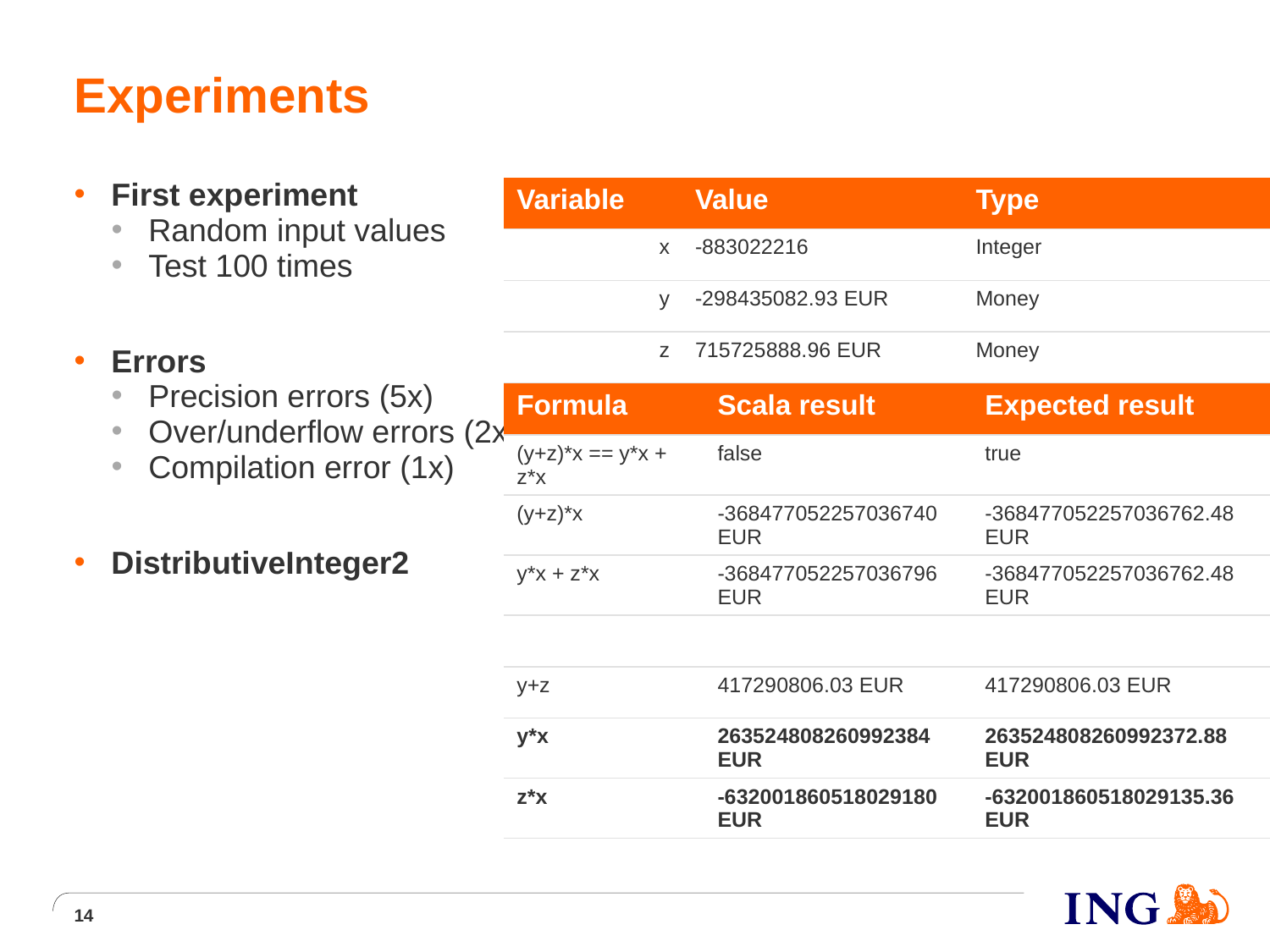

# Experiments
First experiment
Random input values
Test 100 times

Errors
Precision errors (5x)
Over/underflow errors (2x)
Compilation error (1x)

DistributiveInteger2

| Variable | Value | Type |
| --- | --- | --- |
| x | -883022216 | Integer |
| y | -298435082.93 EUR | Money |
| z | 715725888.96 EUR | Money |
| Formula | Scala result | Expected result |
| --- | --- | --- |
| (y+z)\*x == y\*x + z\*x | false | true |
| (y+z)\*x | -368477052257036740 EUR | -368477052257036762.48 EUR |
| y\*x + z\*x | -368477052257036796 EUR | -368477052257036762.48 EUR |
|  |  |  |
| y+z | 417290806.03 EUR | 417290806.03 EUR |
| y\*x | 263524808260992384 EUR | 263524808260992372.88 EUR |
| z\*x | -632001860518029180 EUR | -632001860518029135.36 EUR |
14